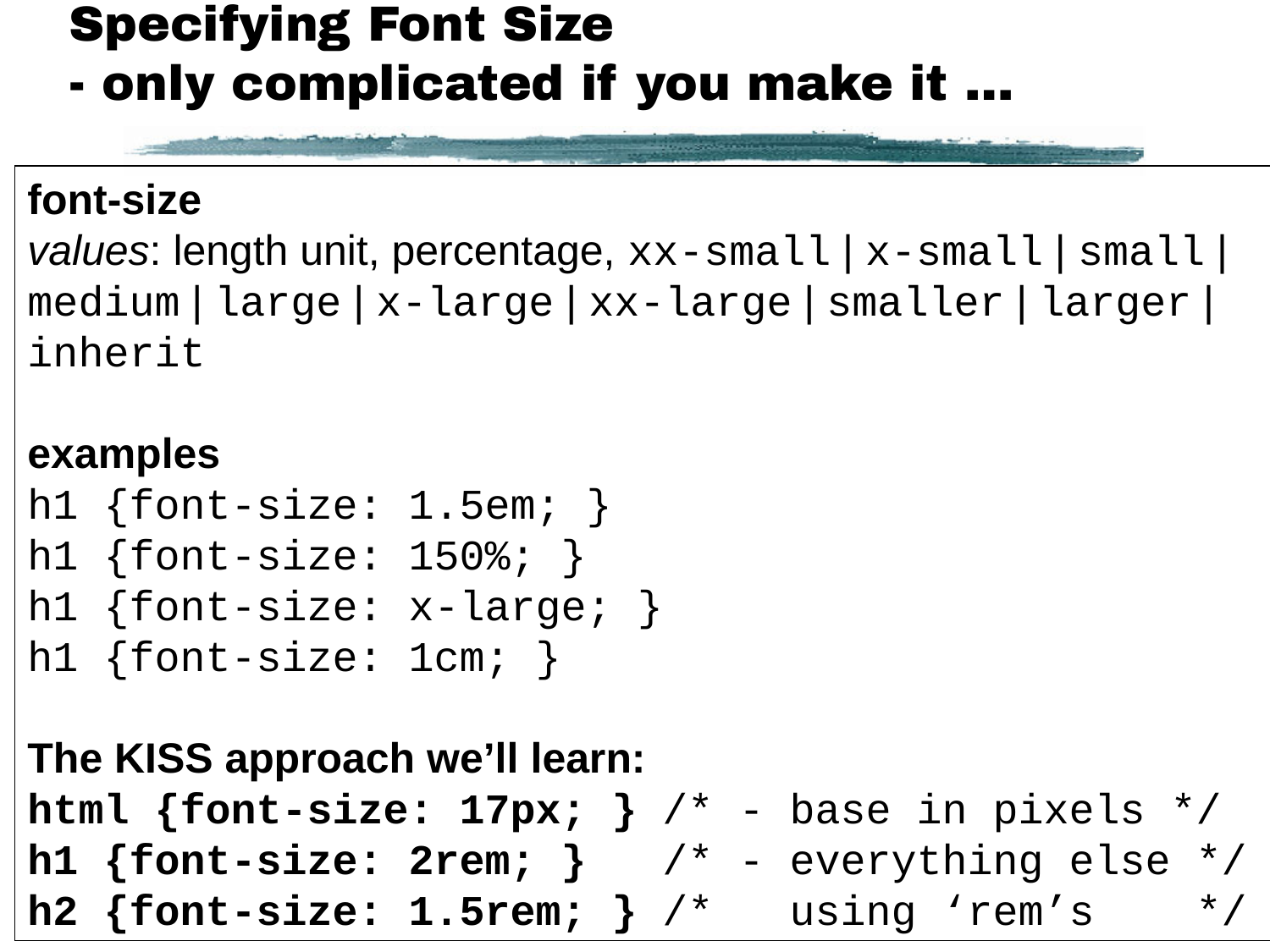

# Specifying Font Size - only complicated if you make it …
font-size
values: length unit, percentage, xx-small | x-small | small |  medium | large | x-large | xx-large | smaller | larger | inherit

examples
h1 {font-size: 1.5em; }
h1 {font-size: 150%; }
h1 {font-size: x-large; }
h1 {font-size: 1cm; }

The KISS approach we’ll learn:
html {font-size: 17px; } /* - base in pixels */
h1 {font-size: 2rem; }   /* - everything else */
h2 {font-size: 1.5rem; } /*   using ‘rem’s    */